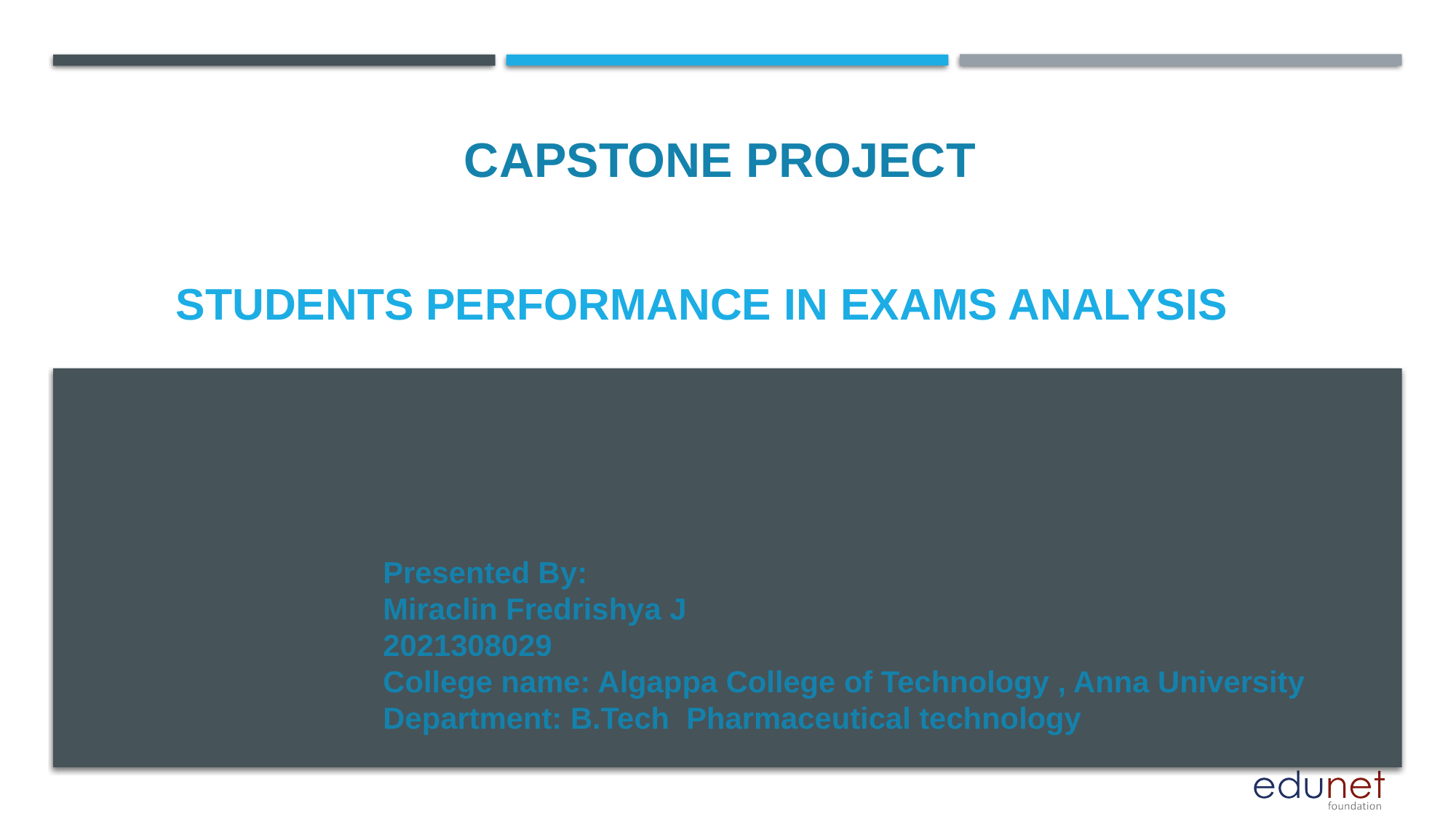

CAPSTONE PROJECT
# STUDENTS PERFORMANCE IN EXAMS ANALYSIS
Presented By:
Miraclin Fredrishya J
2021308029
College name: Algappa College of Technology , Anna University
Department: B.Tech  Pharmaceutical technology